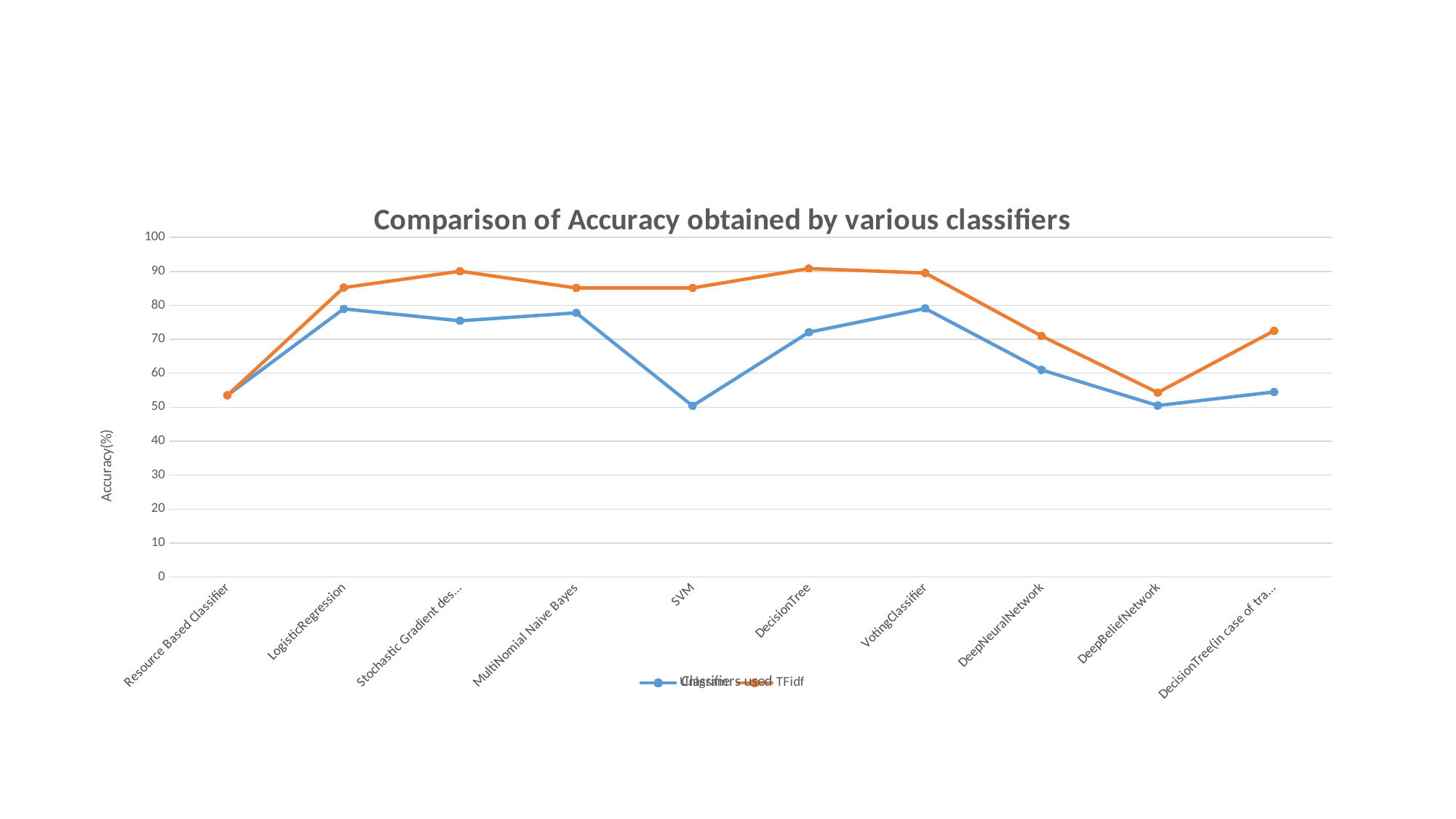

### Chart: Comparison of Accuracy obtained by various classifiers

| Category | Unigram | TFidf |
|---|---|---|
| Resource Based Classifier | 53.51 | 53.51 |
| LogisticRegression | 78.98 | 85.24 |
| Stochastic Gradient descent | 75.46 | 90.05 |
| MultiNomial Naive Bayes | 77.8 | 85.14 |
| SVM | 50.4 | 85.14 |
| DecisionTree | 72.08 | 90.85 |
| VotingClassifier | 79.09 | 89.54 |
| DeepNeuralNetwork | 61.0 | 70.99 |
| DeepBeliefNetwork | 50.5 | 54.33 |
| DecisionTree(in case of translation) | 54.5 | 72.5 |